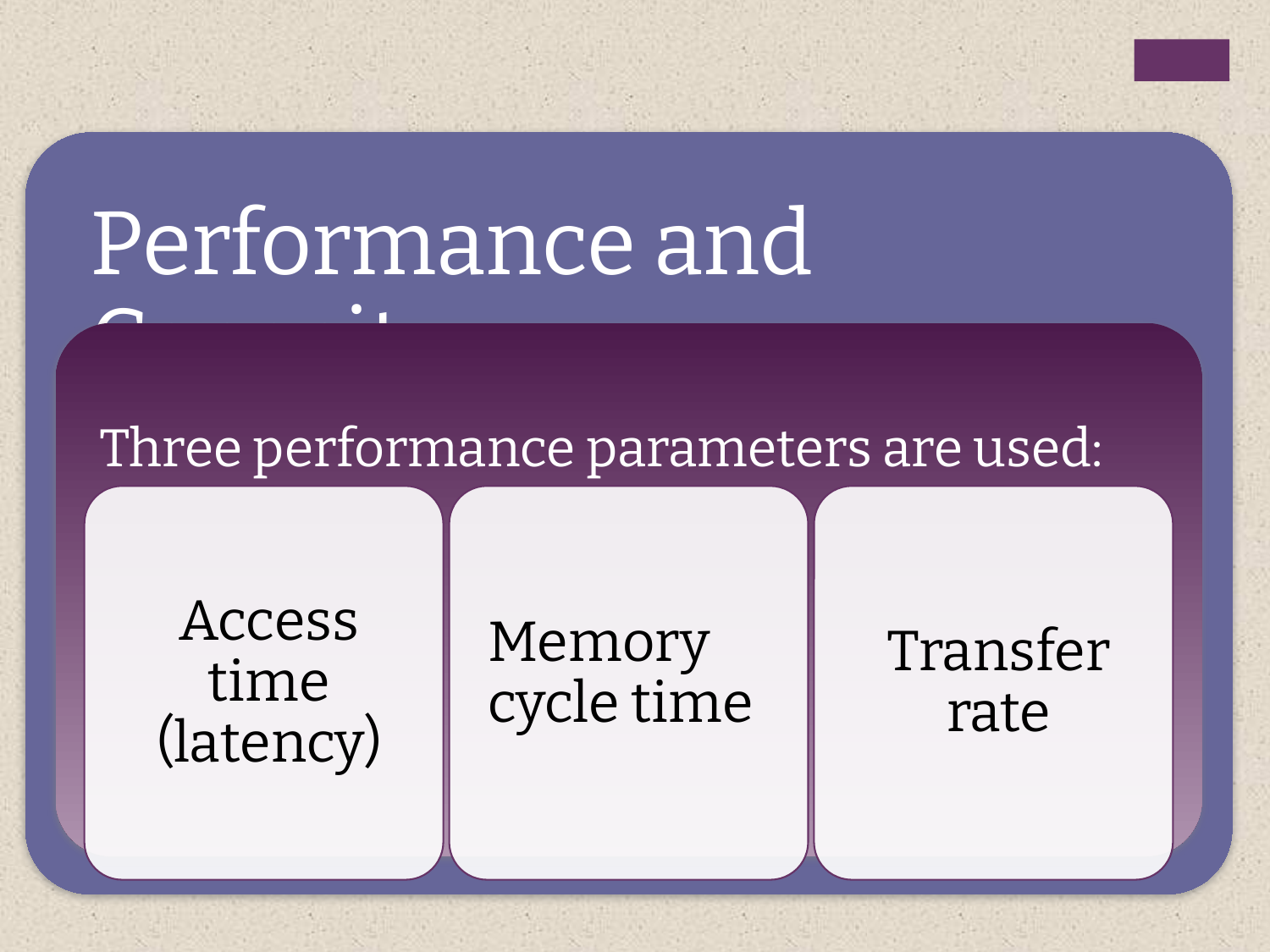

Performance and Capacity

Three performance parameters are used:
Access time (latency)

Memory cycle time

Transfer rate